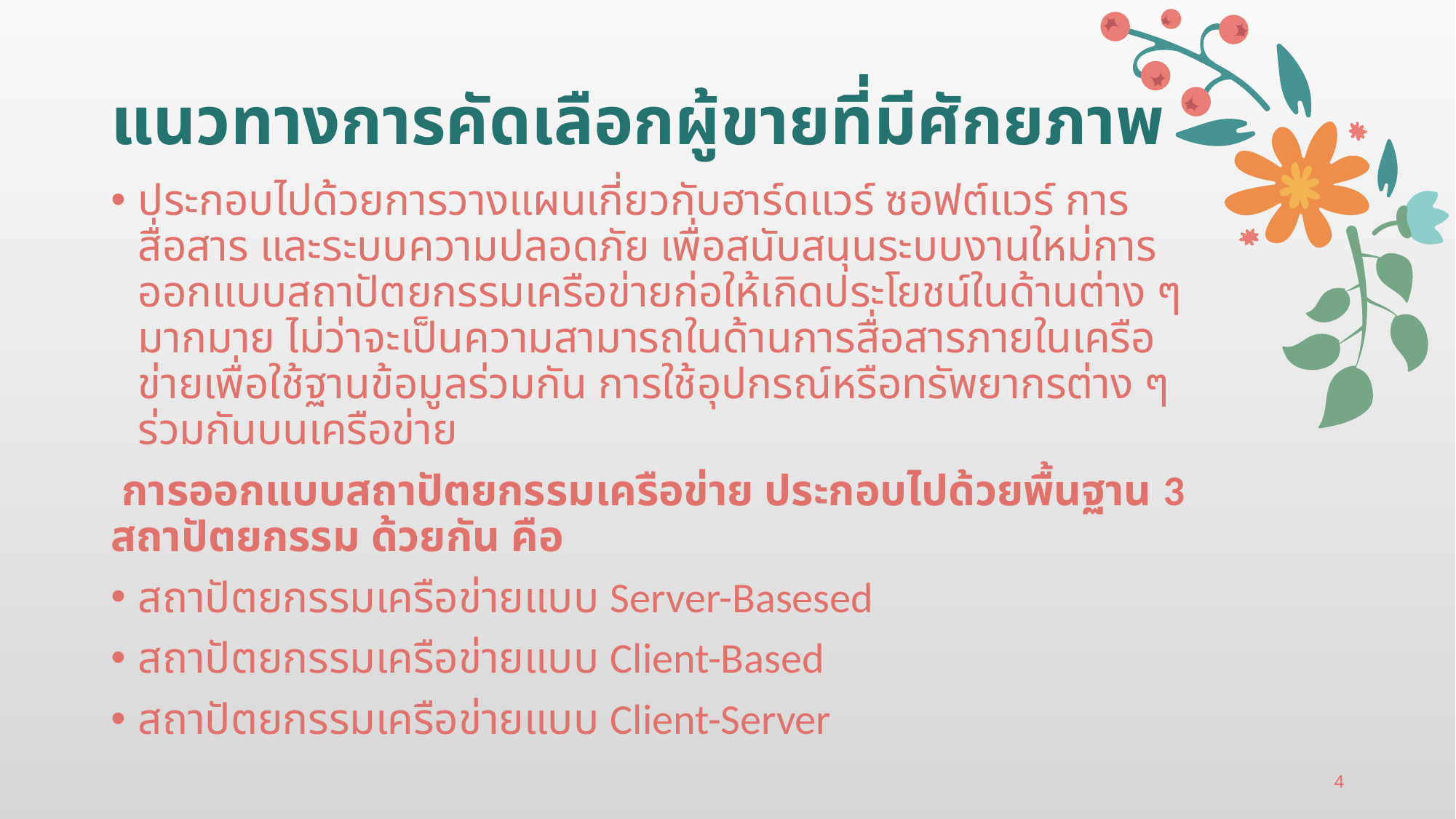

# แนวทางการคัดเลือกผู้ขายที่มีศักยภาพ
ประกอบไปด้วยการวางแผนเกี่ยวกับฮาร์ดแวร์ ซอฟต์แวร์ การสื่อสาร และระบบความปลอดภัย เพื่อสนับสนุนระบบงานใหม่การออกแบบสถาปัตยกรรมเครือข่ายก่อให้เกิดประโยชน์ในด้านต่าง ๆ มากมาย ไม่ว่าจะเป็นความสามารถในด้านการสื่อสารภายในเครือข่ายเพื่อใช้ฐานข้อมูลร่วมกัน การใช้อุปกรณ์หรือทรัพยากรต่าง ๆ ร่วมกันบนเครือข่าย
 การออกแบบสถาปัตยกรรมเครือข่าย ประกอบไปด้วยพื้นฐาน 3 สถาปัตยกรรม ด้วยกัน คือ
สถาปัตยกรรมเครือข่ายแบบ Server-Basesed
สถาปัตยกรรมเครือข่ายแบบ Client-Based
สถาปัตยกรรมเครือข่ายแบบ Client-Server
4